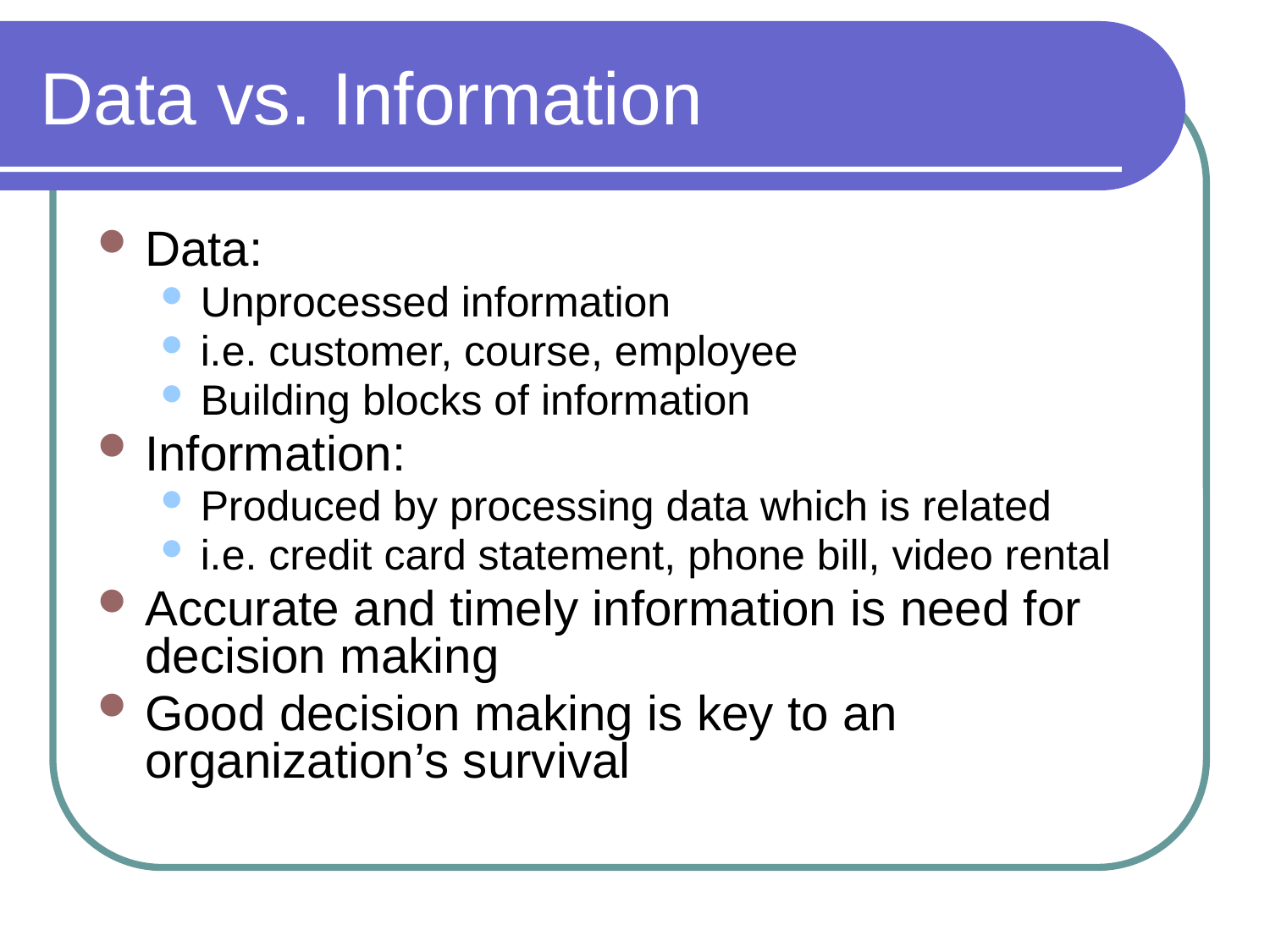

# Data vs. Information
Data:
Unprocessed information
i.e. customer, course, employee
Building blocks of information
Information:
Produced by processing data which is related
i.e. credit card statement, phone bill, video rental
Accurate and timely information is need for decision making
Good decision making is key to an organization’s survival